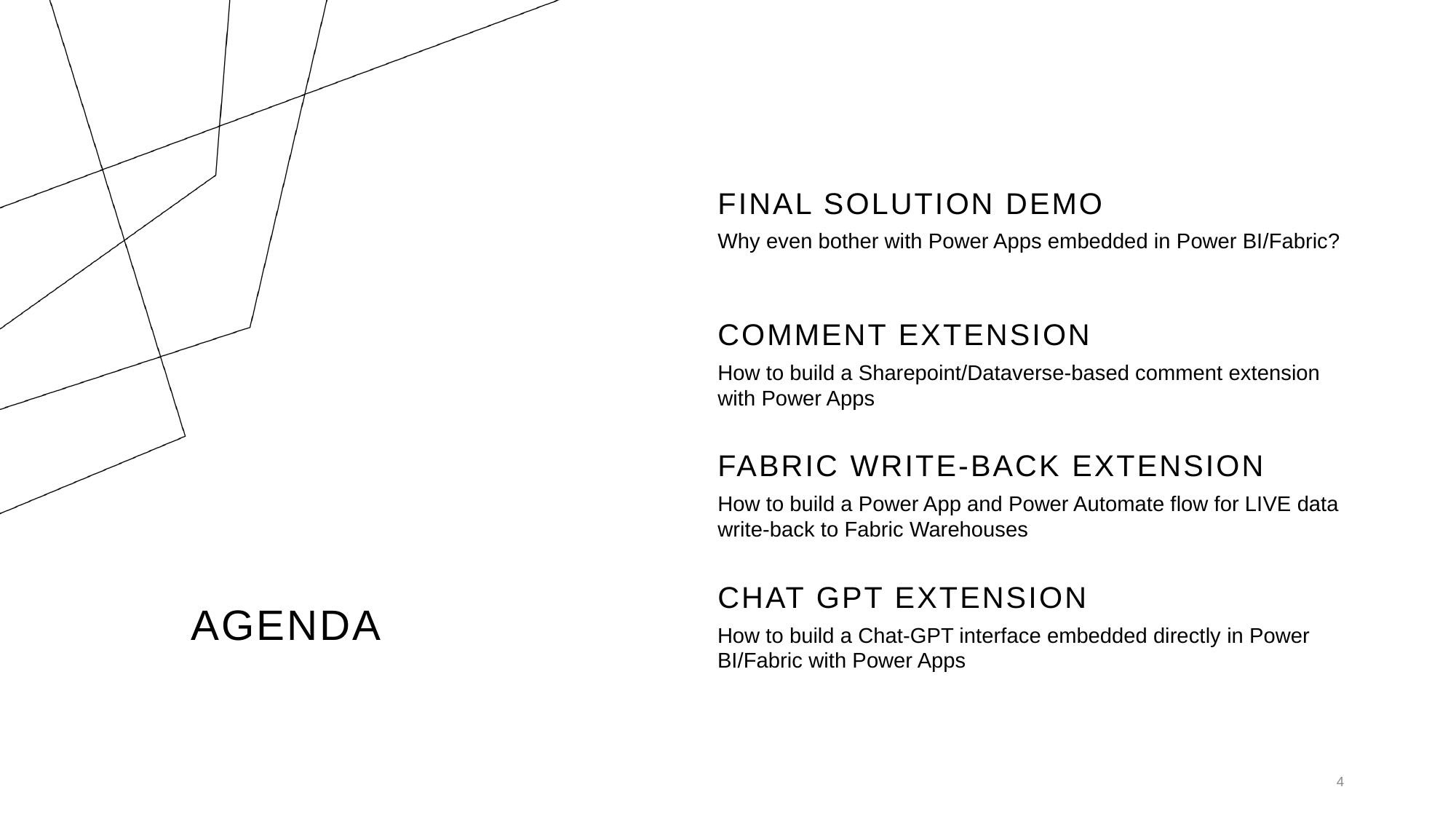

FINAL SOLUTION DEMO
Why even bother with Power Apps embedded in Power BI/Fabric?
COMMENT EXTENSION
How to build a Sharepoint/Dataverse-based comment extension with Power Apps
FABRIC WRITE-BACK EXTENSION
How to build a Power App and Power Automate flow for LIVE data write-back to Fabric Warehouses
# agenda
CHAT GPT EXTENSION
How to build a Chat-GPT interface embedded directly in Power BI/Fabric with Power Apps
4